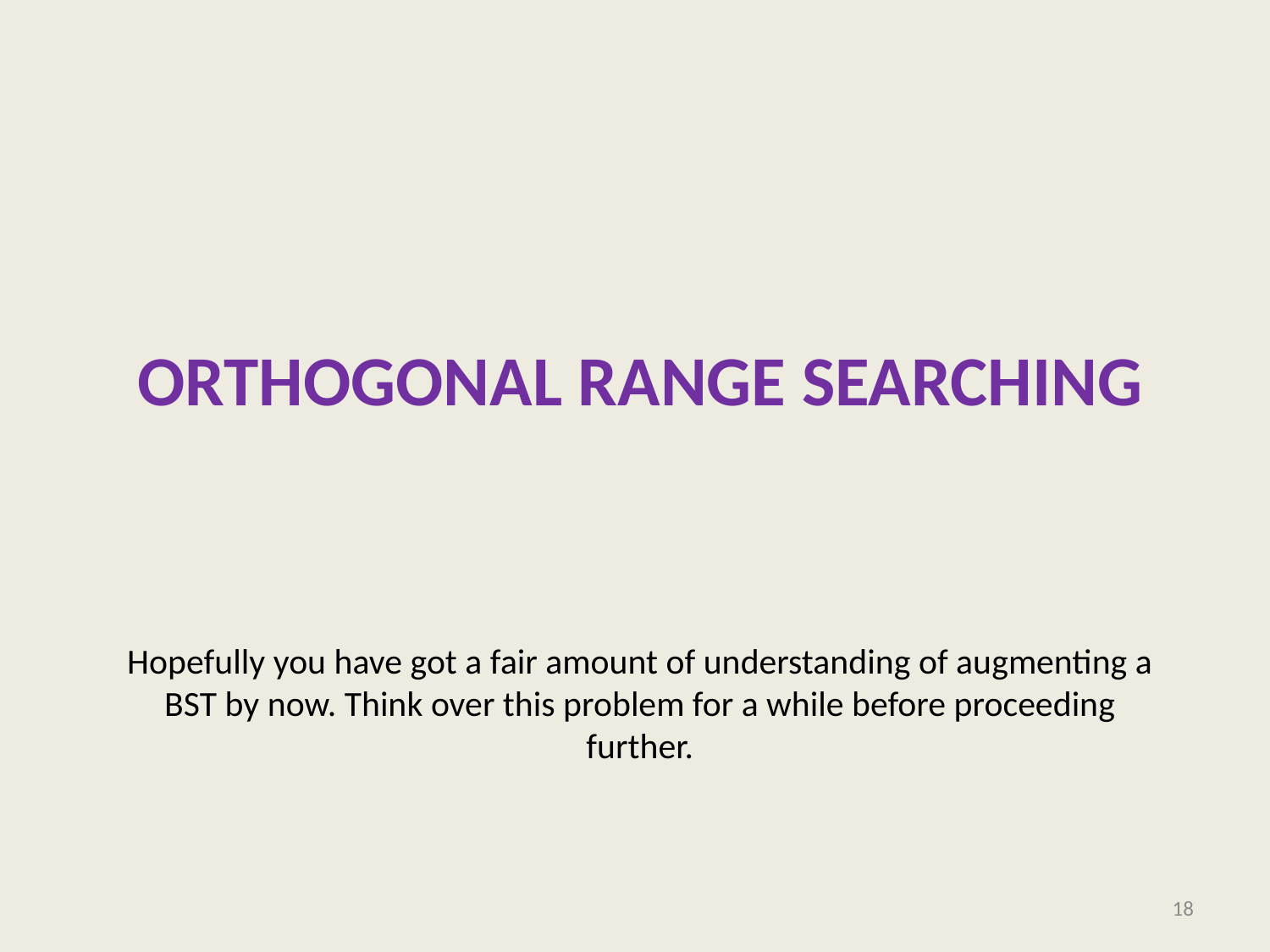

# Orthogonal Range searching
Hopefully you have got a fair amount of understanding of augmenting a BST by now. Think over this problem for a while before proceeding further.
18